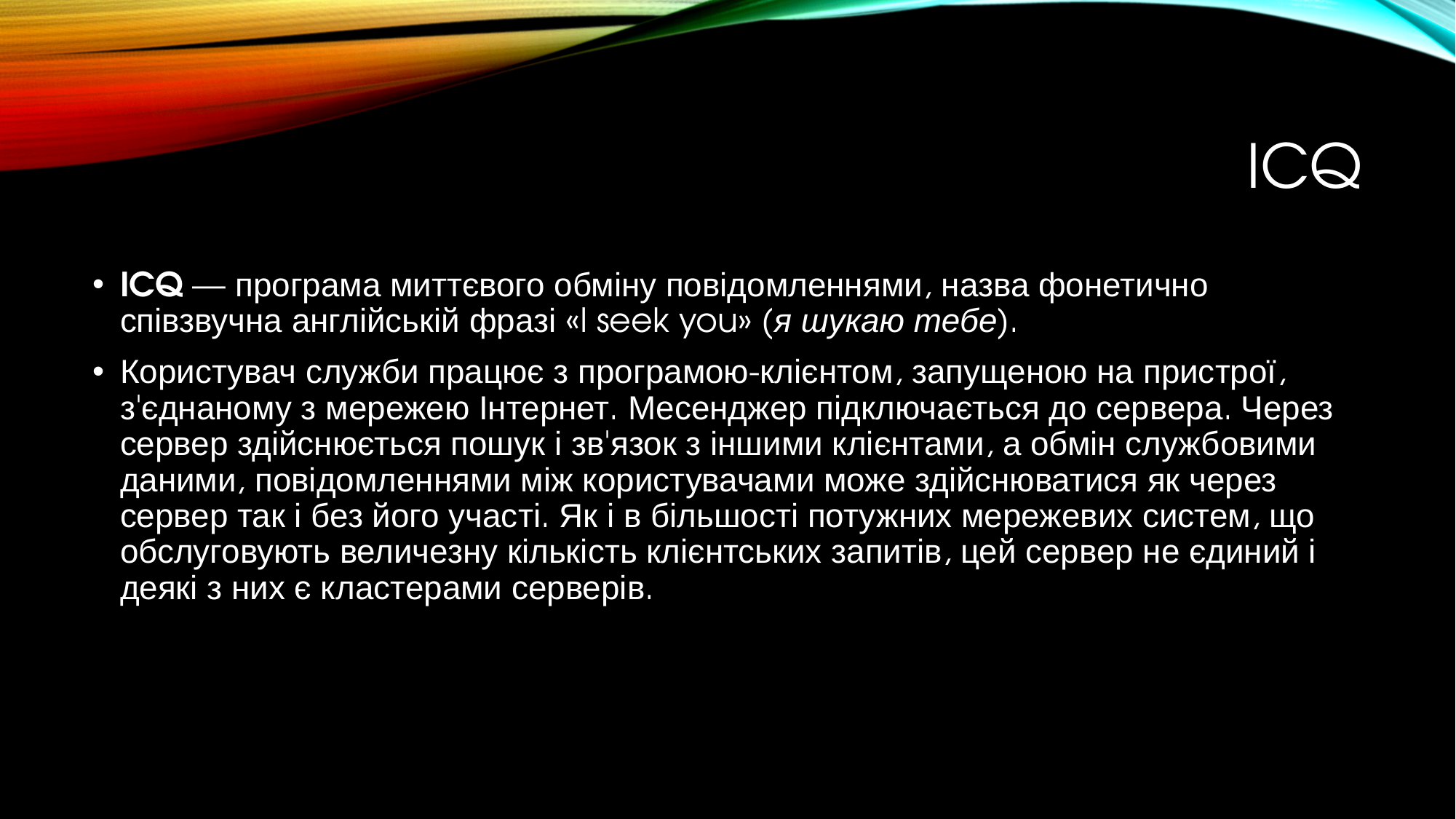

# ICQ
ICQ — програма миттєвого обміну повідомленнями, назва фонетично співзвучна англійській фразі «I seek you» (я шукаю тебе).
Користувач служби працює з програмою-клієнтом, запущеною на пристрої, з'єднаному з мережею Інтернет. Месенджер підключається до сервера. Через сервер здійснюється пошук і зв'язок з іншими клієнтами, а обмін службовими даними, повідомленнями між користувачами може здійснюватися як через сервер так і без його участі. Як і в більшості потужних мережевих систем, що обслуговують величезну кількість клієнтських запитів, цей сервер не єдиний і деякі з них є кластерами серверів.